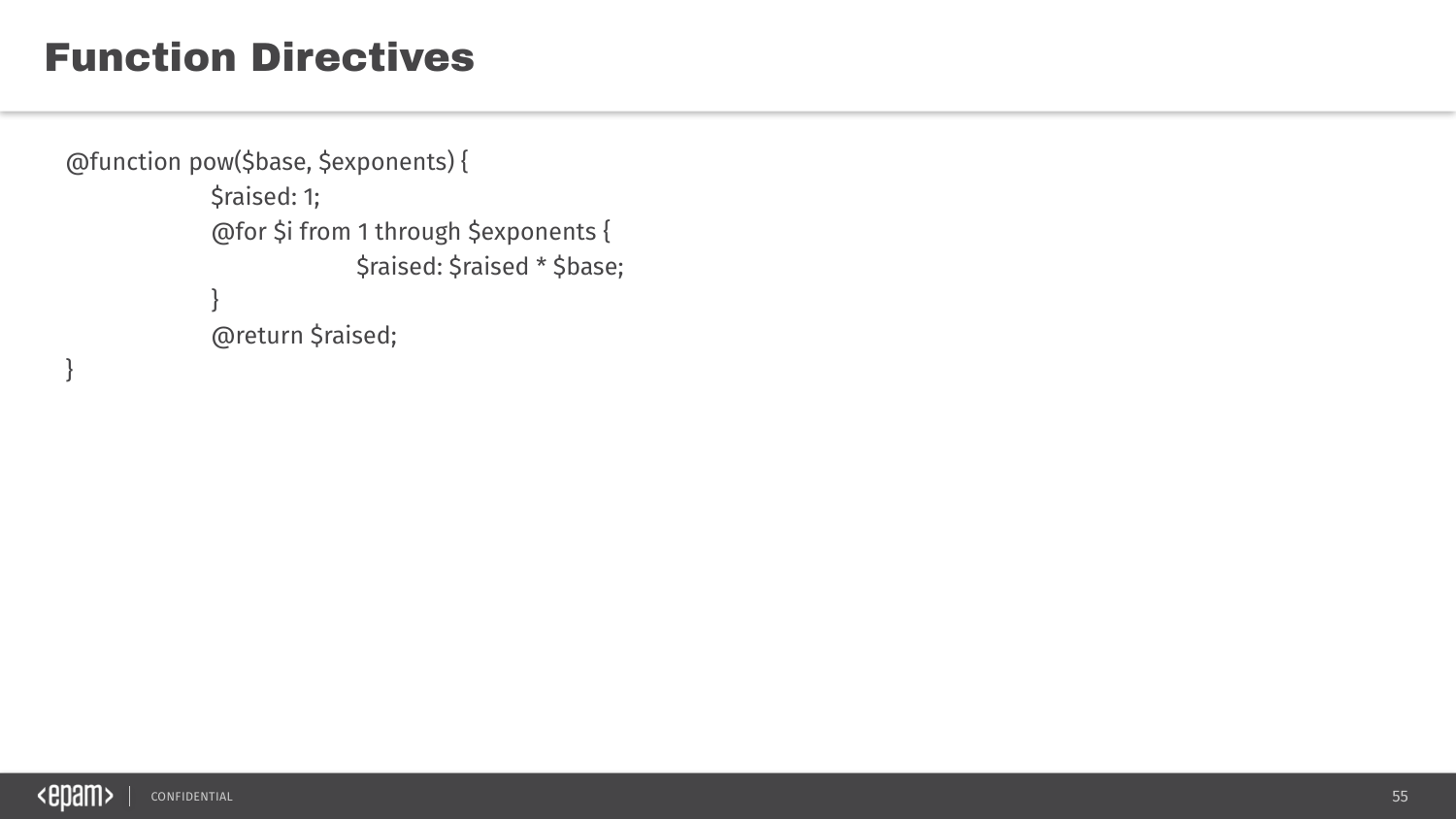

Function Directives
@function pow($base, $exponents) {
	$raised: 1;
	@for $i from 1 through $exponents {
		$raised: $raised * $base;
	}
	@return $raised;
}